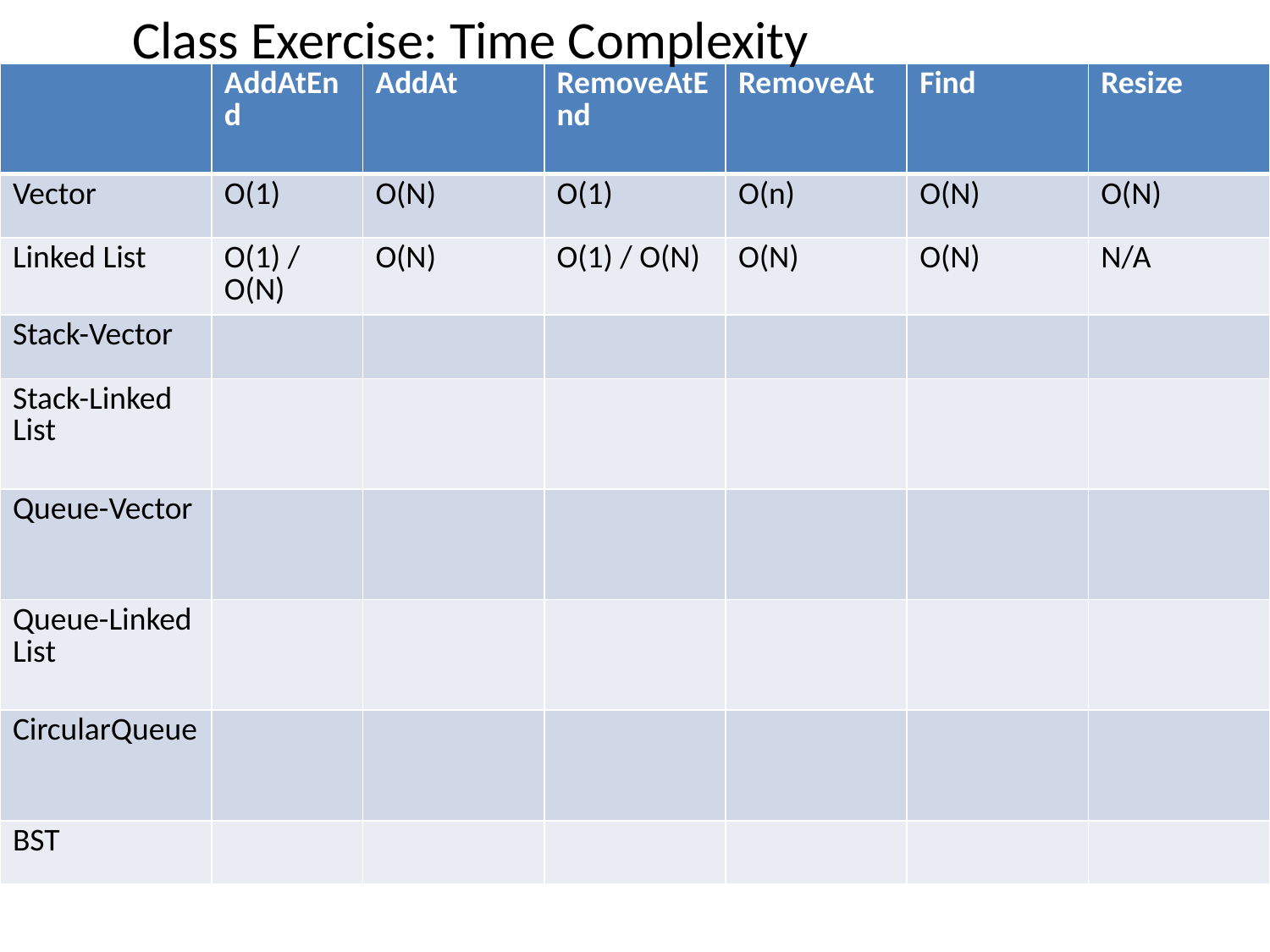

Class Exercise: Time Complexity
|  | AddAtEnd | AddAt | RemoveAtEnd | RemoveAt | Find | Resize |
| --- | --- | --- | --- | --- | --- | --- |
| Vector | O(1) | O(N) | O(1) | O(n) | O(N) | O(N) |
| Linked List | O(1) / O(N) | O(N) | O(1) / O(N) | O(N) | O(N) | N/A |
| Stack-Vector |  |  |  |  |  |  |
| Stack-Linked List |  |  |  |  |  |  |
| Queue-Vector |  |  |  |  |  |  |
| Queue-Linked List |  |  |  |  |  |  |
| CircularQueue |  |  |  |  |  |  |
| BST |  |  |  |  |  |  |